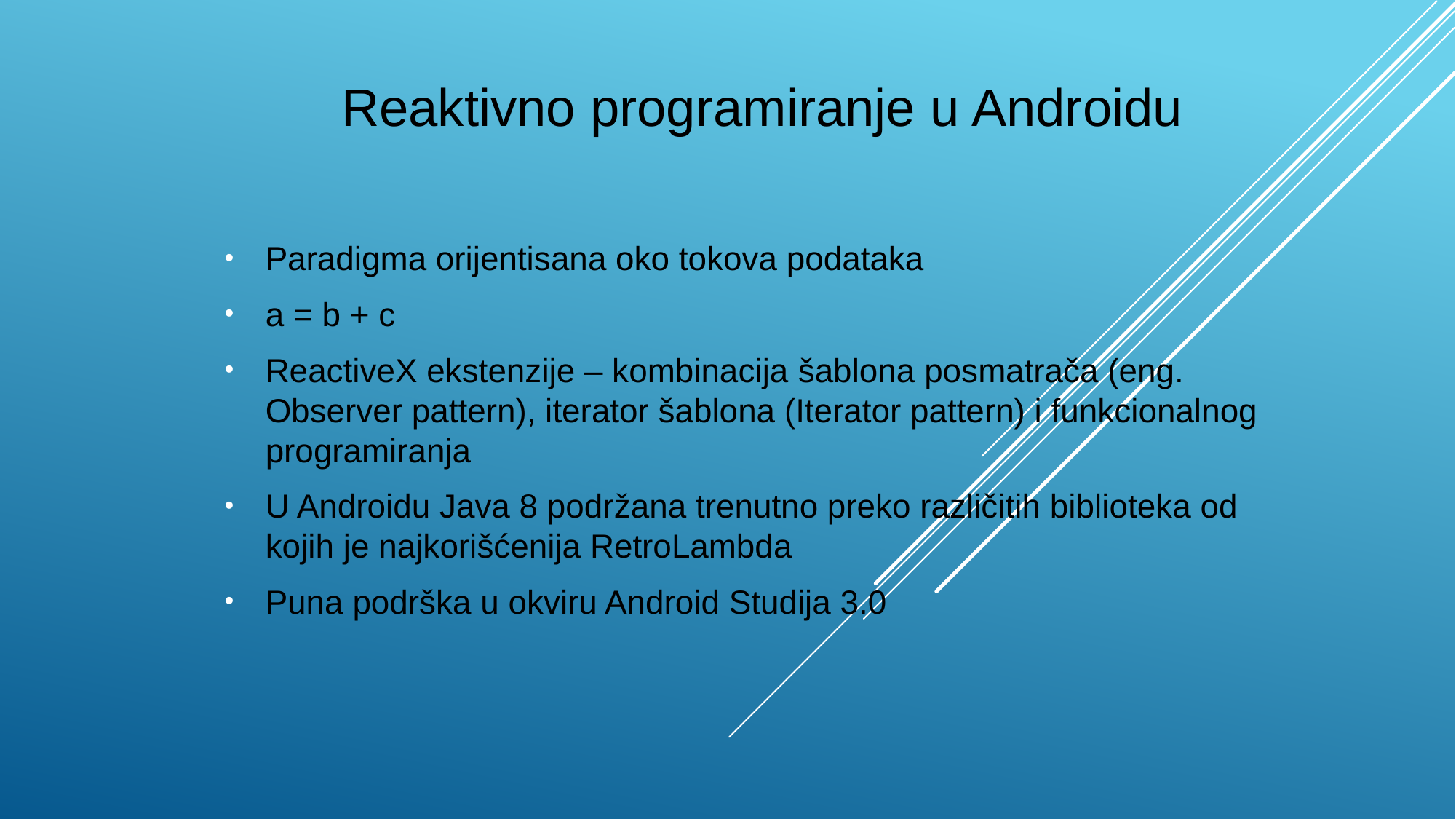

# Reaktivno programiranje u Androidu
Paradigma orijentisana oko tokova podataka
a = b + c
ReactiveX ekstenzije – kombinacija šablona posmatrača (eng. Observer pattern), iterator šablona (Iterator pattern) i funkcionalnog programiranja
U Androidu Java 8 podržana trenutno preko različitih biblioteka od kojih je najkorišćenija RetroLambda
Puna podrška u okviru Android Studija 3.0